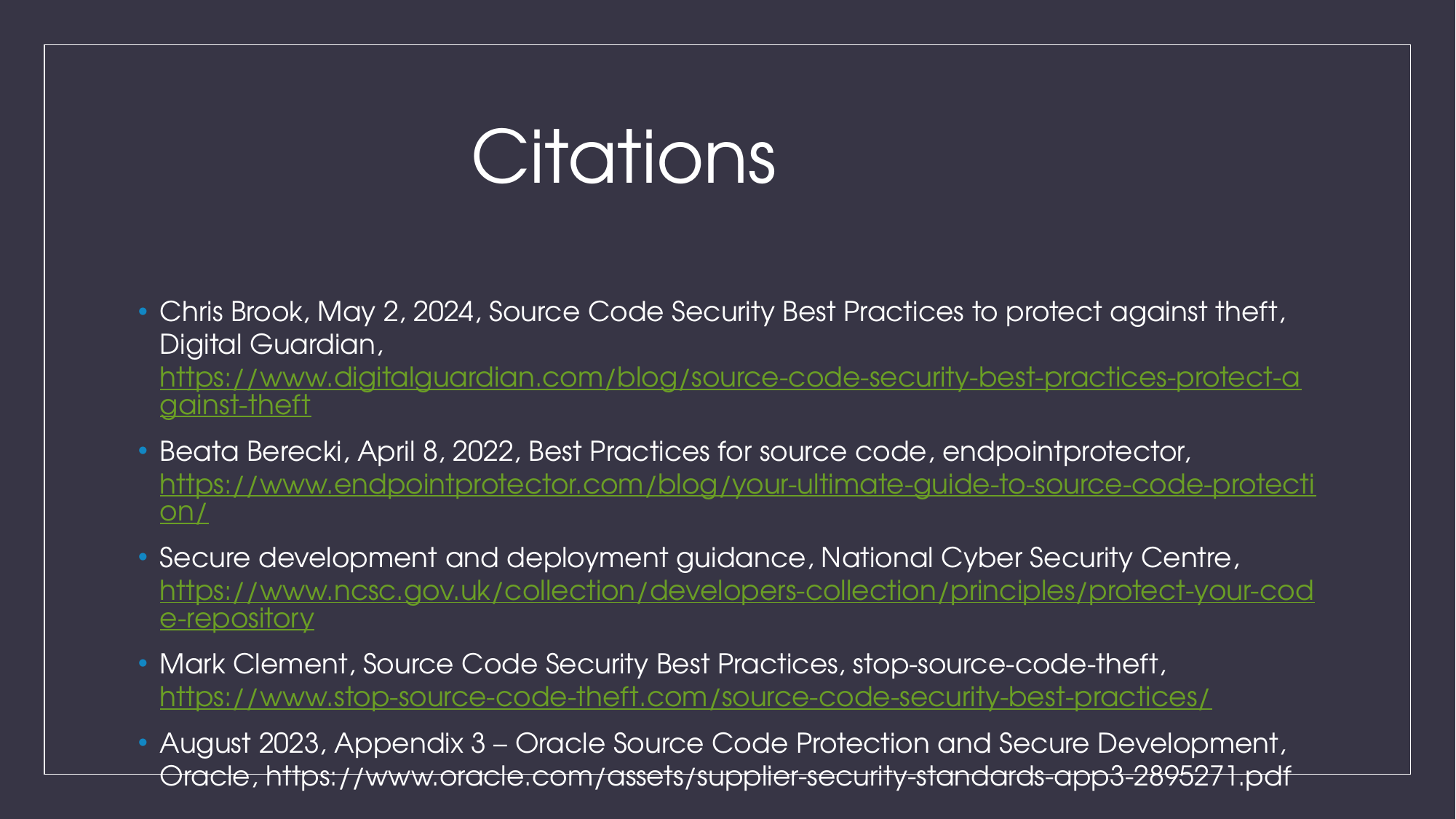

# Citations

Chris Brook, May 2, 2024, Source Code Security Best Practices to protect against theft, Digital Guardian, https://www.digitalguardian.com/blog/source-code-security-best-practices-protect-against-theft
Beata Berecki, April 8, 2022, Best Practices for source code, endpointprotector, https://www.endpointprotector.com/blog/your-ultimate-guide-to-source-code-protection/
Secure development and deployment guidance, National Cyber Security Centre, https://www.ncsc.gov.uk/collection/developers-collection/principles/protect-your-code-repository
Mark Clement, Source Code Security Best Practices, stop-source-code-theft, https://www.stop-source-code-theft.com/source-code-security-best-practices/
August 2023, Appendix 3 – Oracle Source Code Protection and Secure Development, Oracle, https://www.oracle.com/assets/supplier-security-standards-app3-2895271.pdf